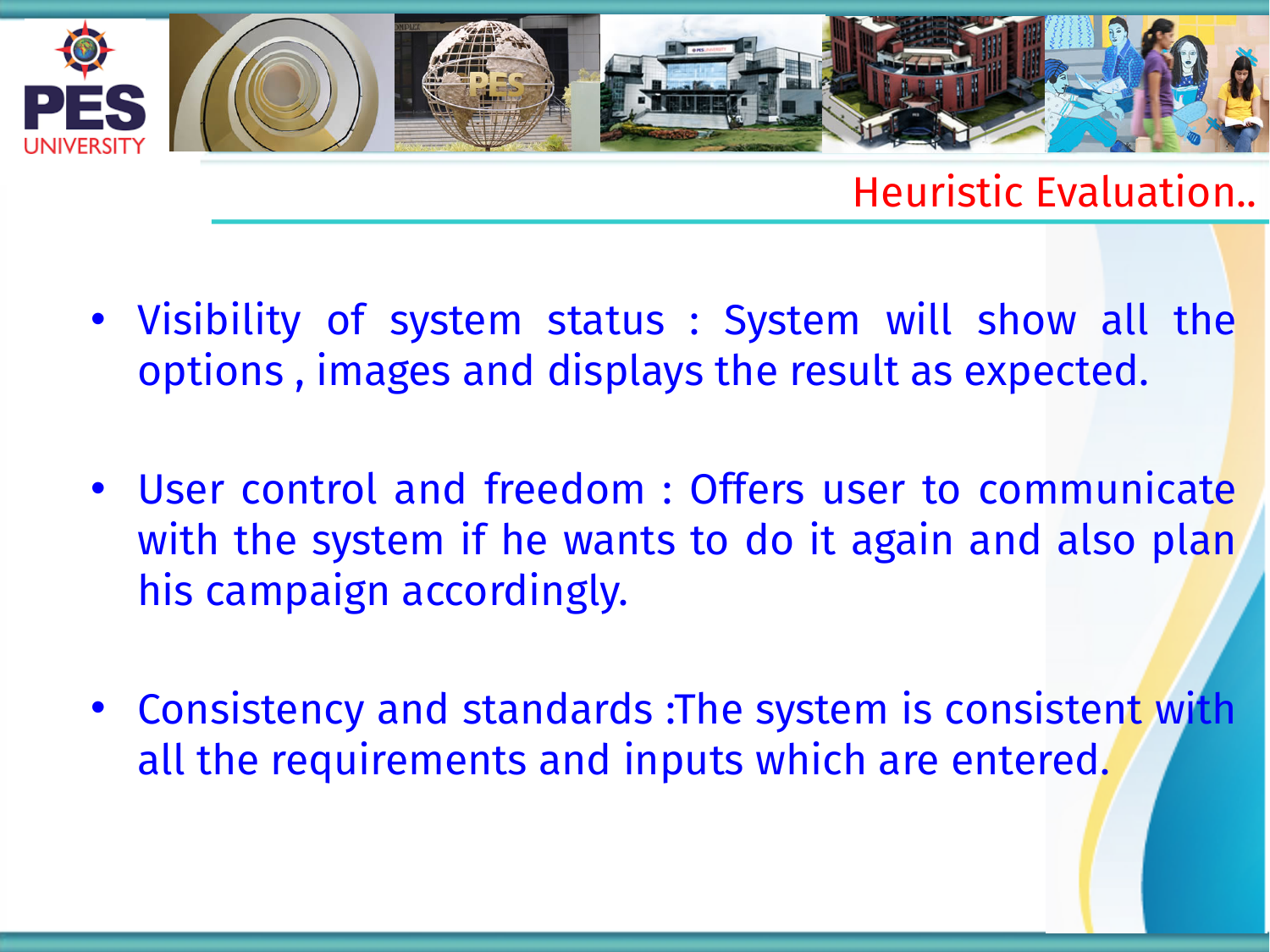

Heuristic Evaluation..

Visibility of system status : System will show all the options , images and displays the result as expected.

User control and freedom : Offers user to communicate with the system if he wants to do it again and also plan his campaign accordingly.

Consistency and standards :The system is consistent with all the requirements and inputs which are entered.